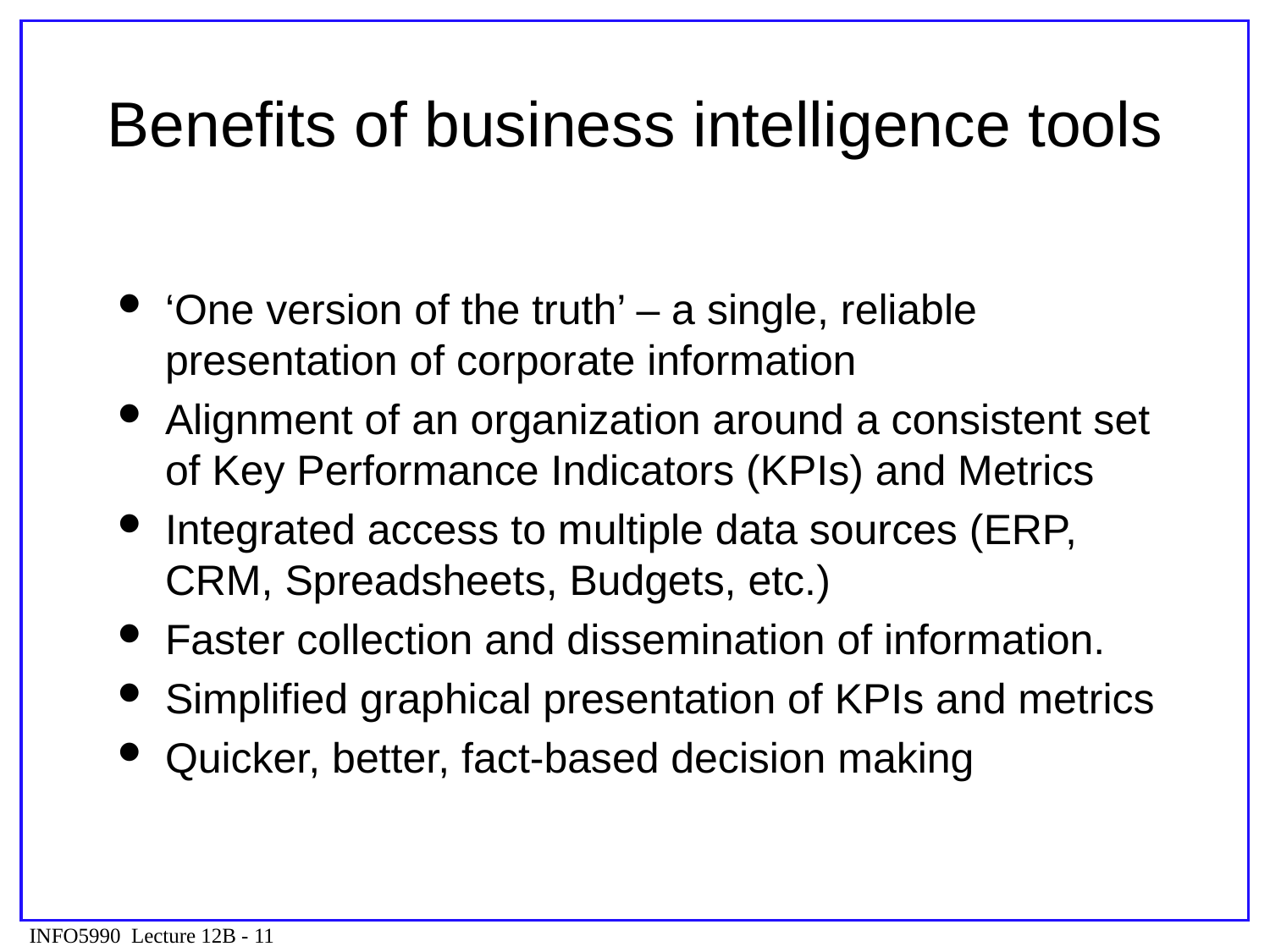

# Benefits of business intelligence tools
‘One version of the truth’ – a single, reliable presentation of corporate information
Alignment of an organization around a consistent set of Key Performance Indicators (KPIs) and Metrics
Integrated access to multiple data sources (ERP, CRM, Spreadsheets, Budgets, etc.)
Faster collection and dissemination of information.
Simplified graphical presentation of KPIs and metrics
Quicker, better, fact-based decision making